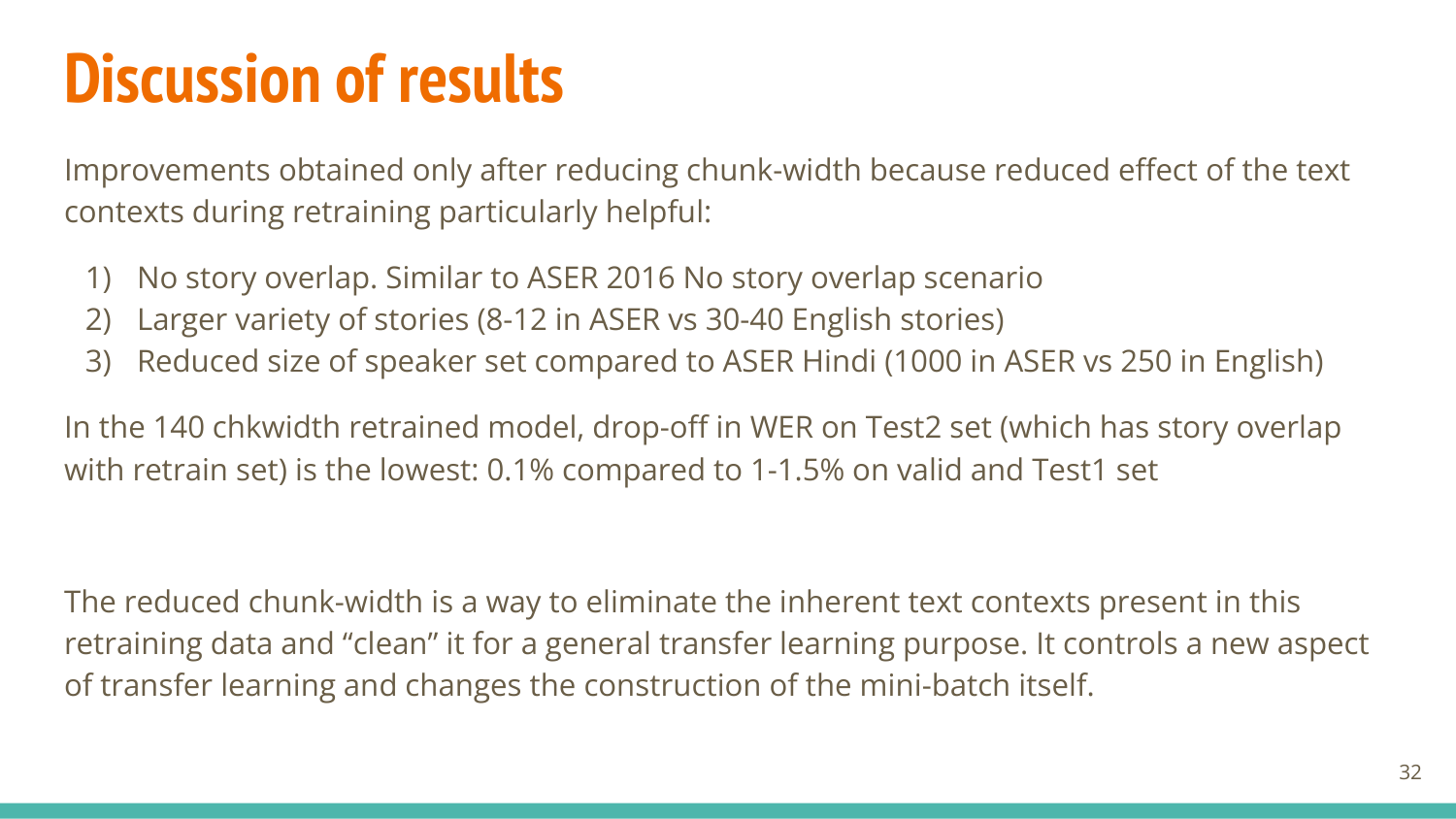

# Discussion of results
Improvements obtained only after reducing chunk-width because reduced effect of the text contexts during retraining particularly helpful:
No story overlap. Similar to ASER 2016 No story overlap scenario
Larger variety of stories (8-12 in ASER vs 30-40 English stories)
Reduced size of speaker set compared to ASER Hindi (1000 in ASER vs 250 in English)
In the 140 chkwidth retrained model, drop-off in WER on Test2 set (which has story overlap with retrain set) is the lowest: 0.1% compared to 1-1.5% on valid and Test1 set

The reduced chunk-width is a way to eliminate the inherent text contexts present in this retraining data and “clean” it for a general transfer learning purpose. It controls a new aspect of transfer learning and changes the construction of the mini-batch itself.
32